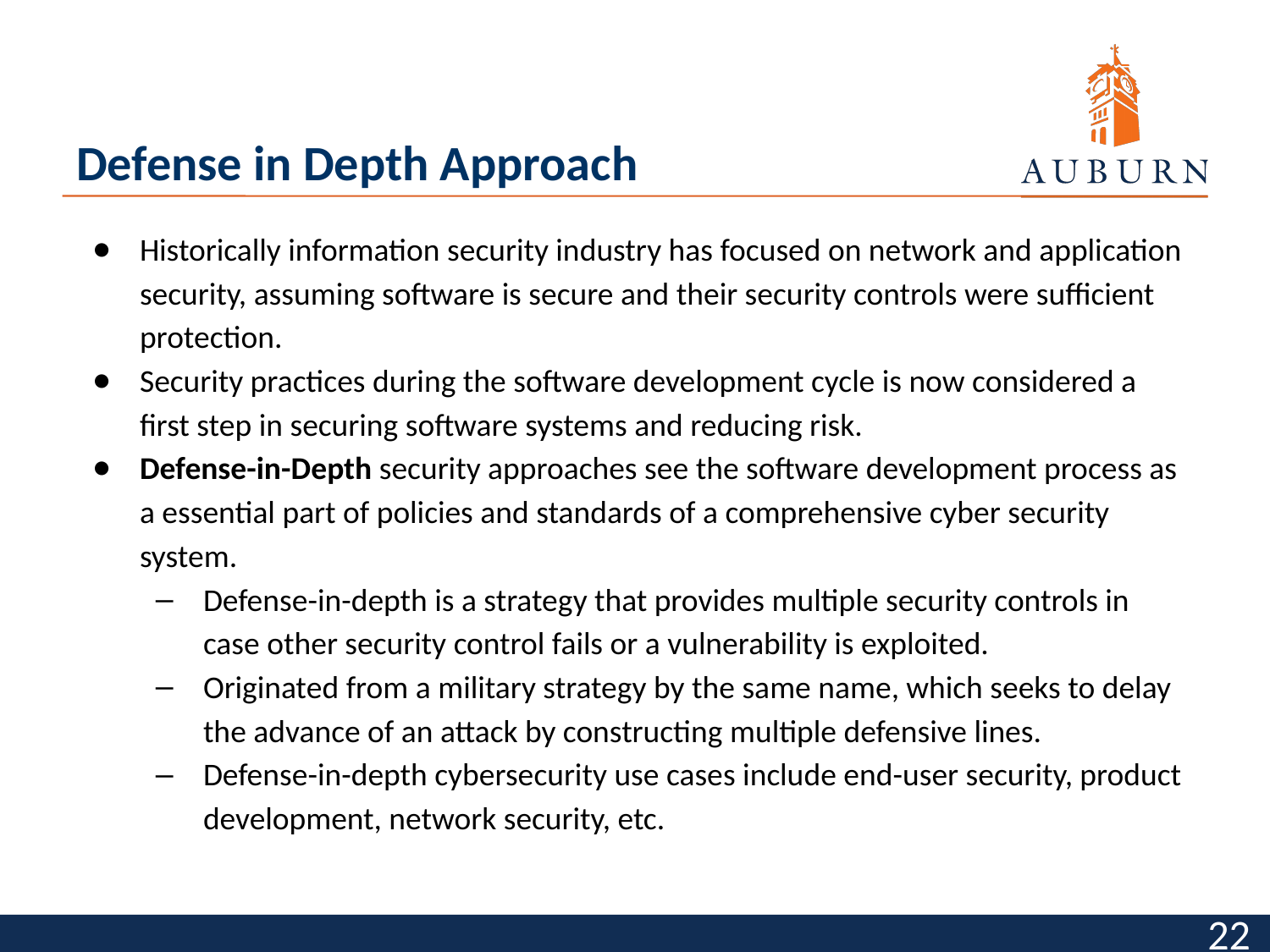

# Defense in Depth Approach
Historically information security industry has focused on network and application security, assuming software is secure and their security controls were sufficient protection.
Security practices during the software development cycle is now considered a first step in securing software systems and reducing risk.
Defense-in-Depth security approaches see the software development process as a essential part of policies and standards of a comprehensive cyber security system.
Defense-in-depth is a strategy that provides multiple security controls in case other security control fails or a vulnerability is exploited.
Originated from a military strategy by the same name, which seeks to delay the advance of an attack by constructing multiple defensive lines.
Defense-in-depth cybersecurity use cases include end-user security, product development, network security, etc.

22